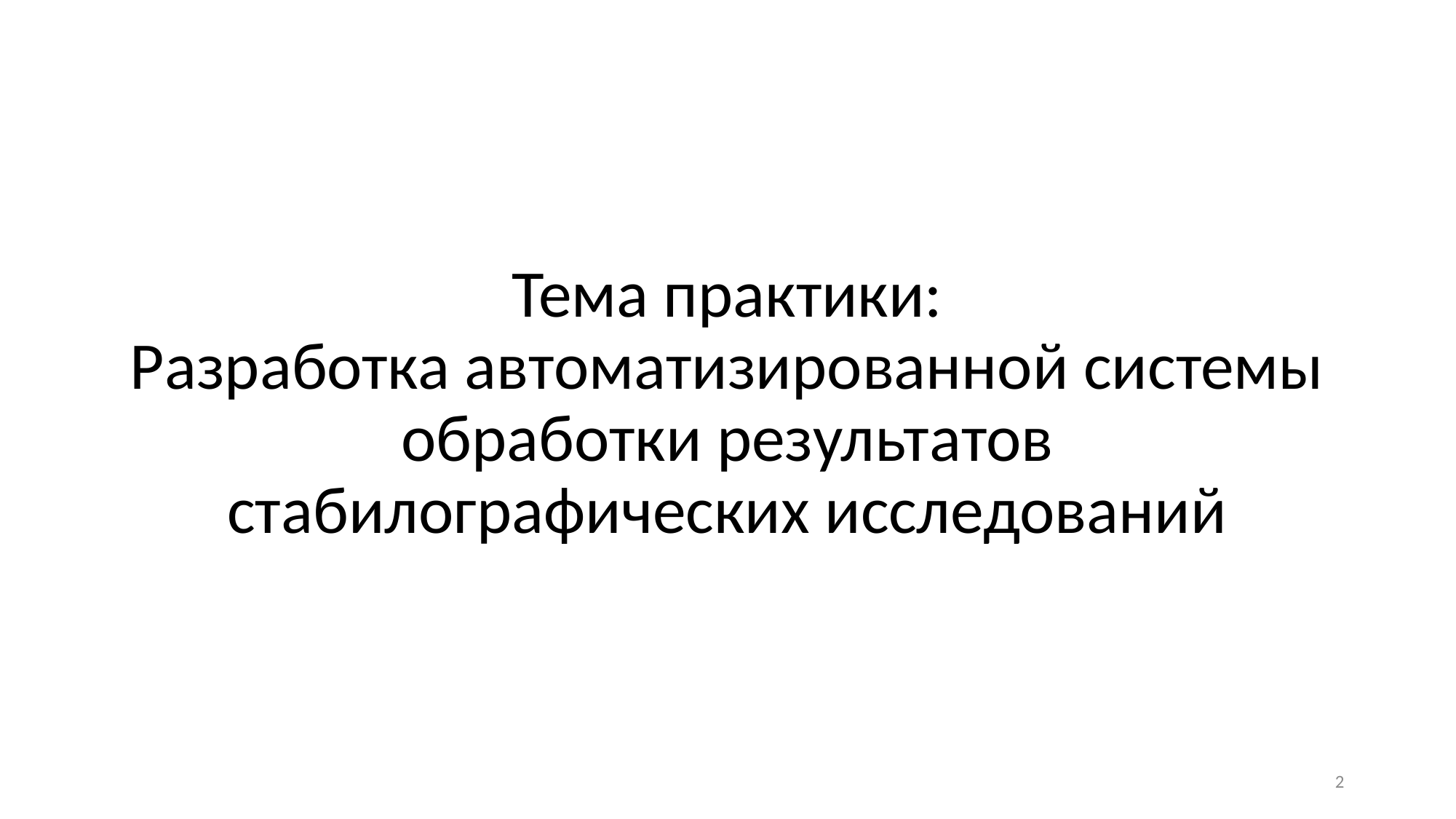

# Тема практики: Разработка автоматизированной системы обработки результатов стабилографических исследований
2